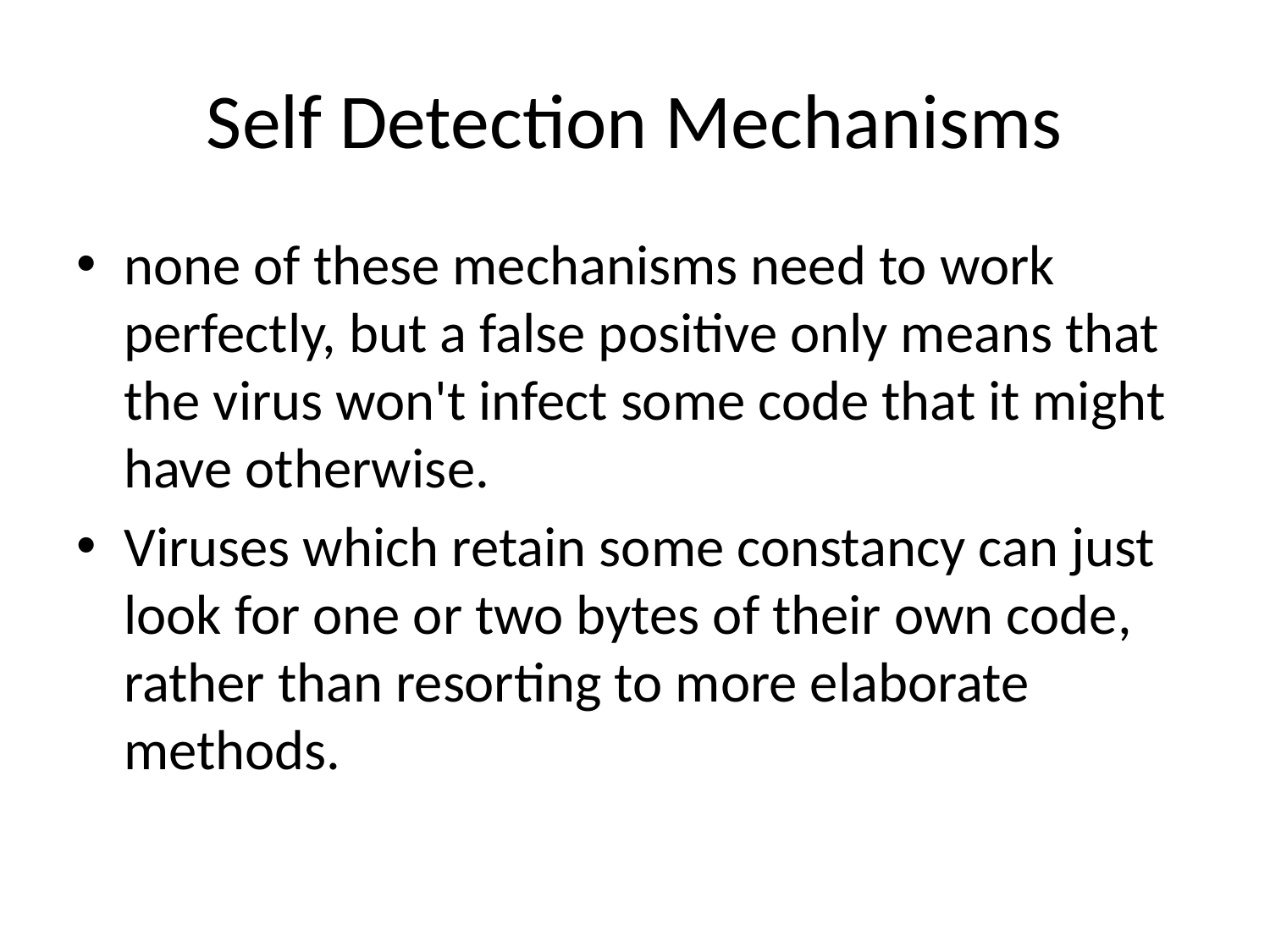

# Self Detection Mechanisms
none of these mechanisms need to work perfectly, but a false positive only means that the virus won't infect some code that it might have otherwise.
Viruses which retain some constancy can just look for one or two bytes of their own code, rather than resorting to more elaborate methods.